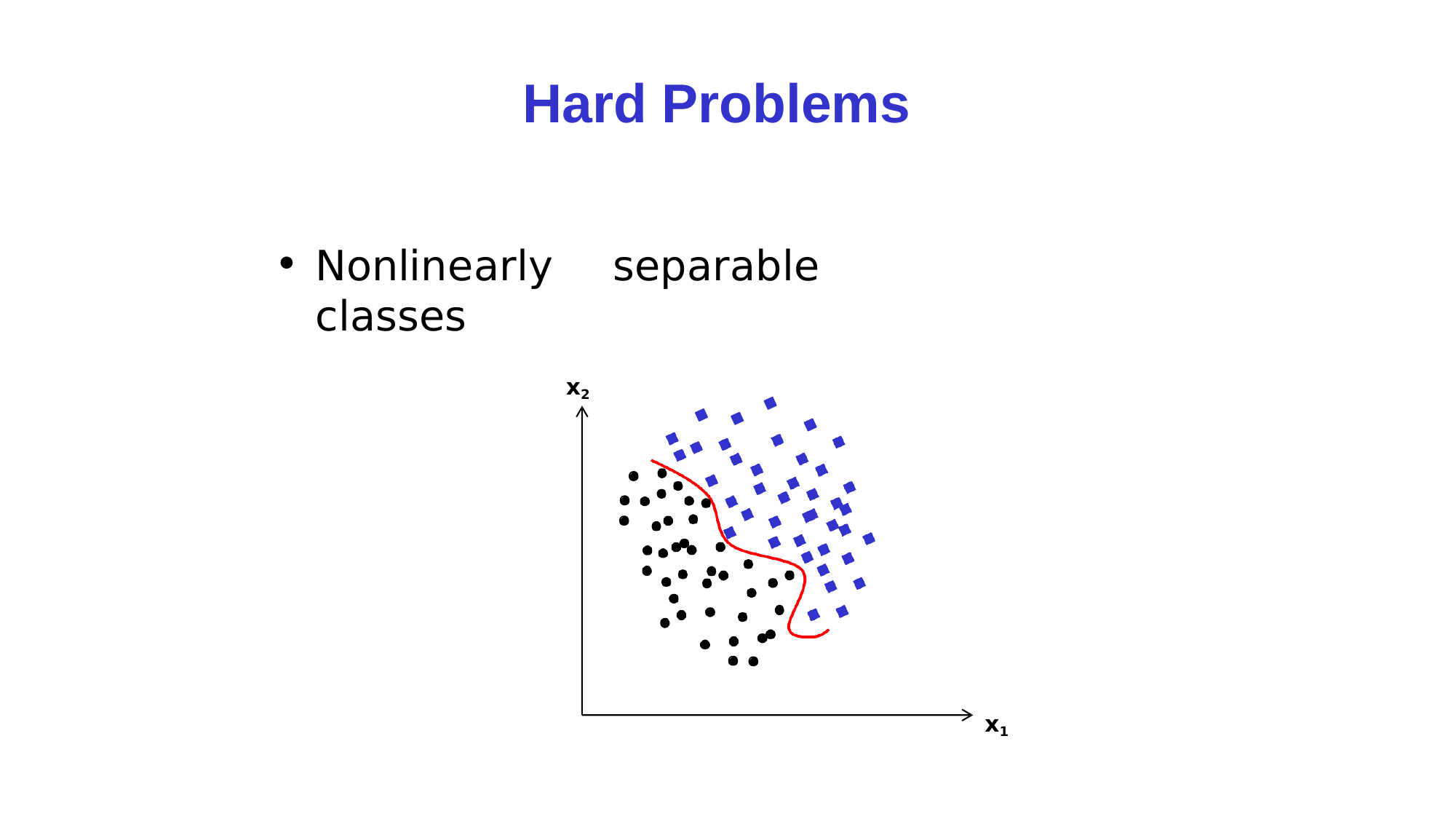

# Hard Problems
Nonlinearly	separable	classes
x2

x1
8